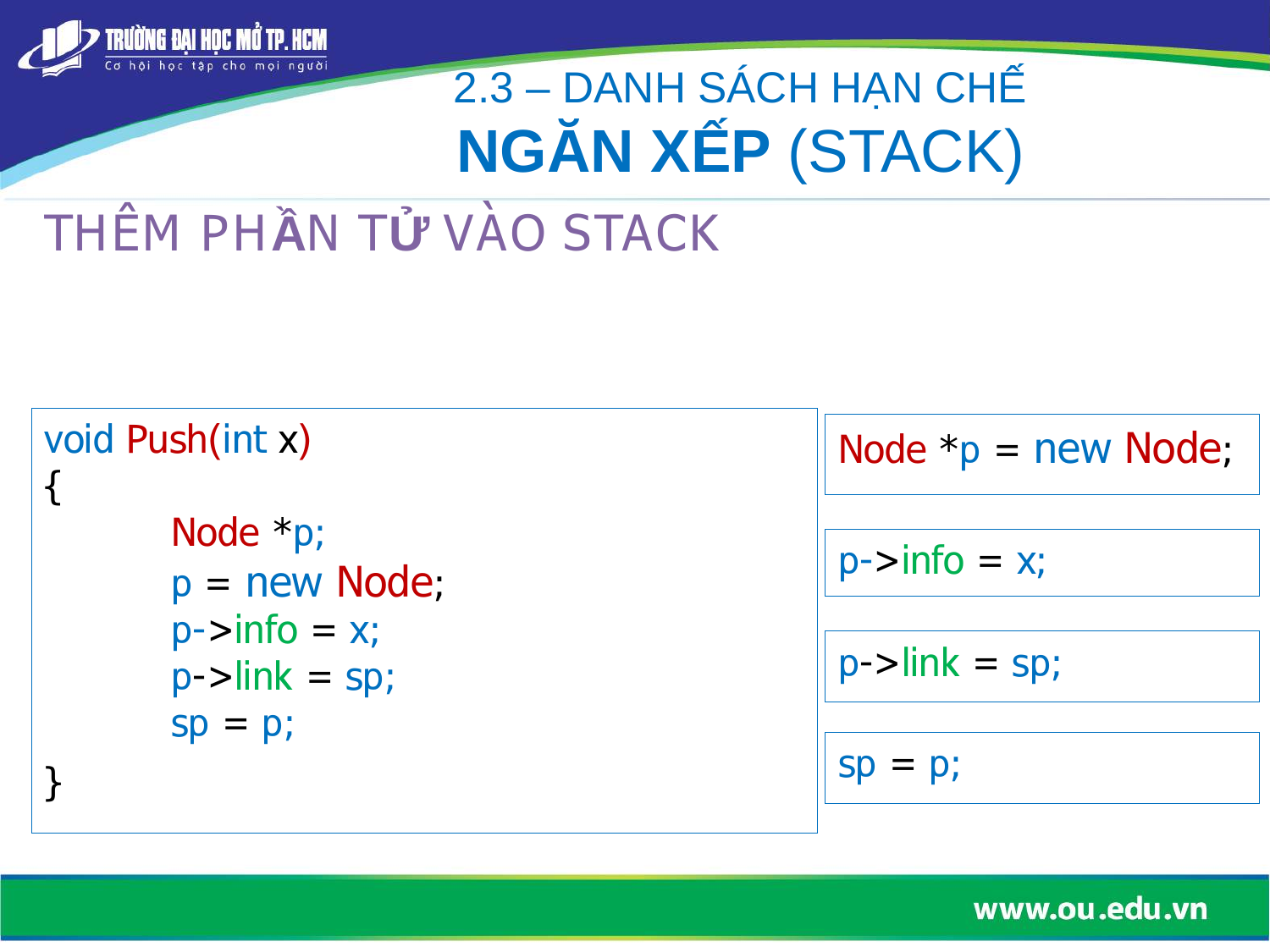

2.3 – DANH SÁCH HẠN CHẾ
NGĂN XẾP (STACK)
THÊM PHẦN TỬ VÀO STACK
void Push(int x)
{
	Node *p;
	p = new Node;
	p->info = x;
	p->link = sp;
	sp = p;
}
Node *p = new Node;

p->info = x;

p->link = sp;

sp = p;